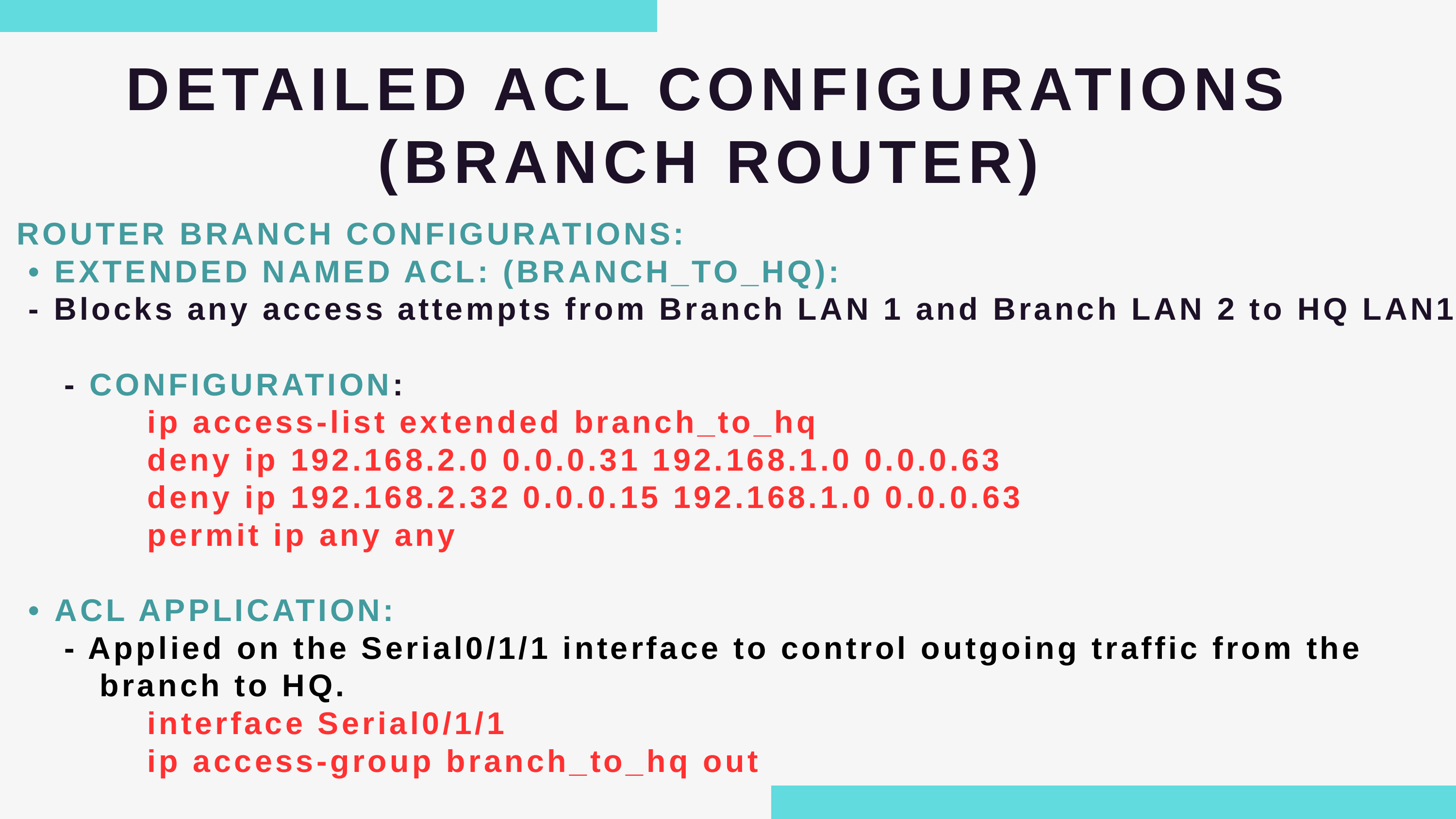

DETAILED ACL CONFIGURATIONS (BRANCH ROUTER)
ROUTER BRANCH CONFIGURATIONS:
 • EXTENDED NAMED ACL: (BRANCH_TO_HQ):
 - Blocks any access attempts from Branch LAN 1 and Branch LAN 2 to HQ LAN1.

    - CONFIGURATION:
           ip access-list extended branch_to_hq
           deny ip 192.168.2.0 0.0.0.31 192.168.1.0 0.0.0.63
           deny ip 192.168.2.32 0.0.0.15 192.168.1.0 0.0.0.63
           permit ip any any

 • ACL APPLICATION:
    - Applied on the Serial0/1/1 interface to control outgoing traffic from the
       branch to HQ.
           interface Serial0/1/1
           ip access-group branch_to_hq out